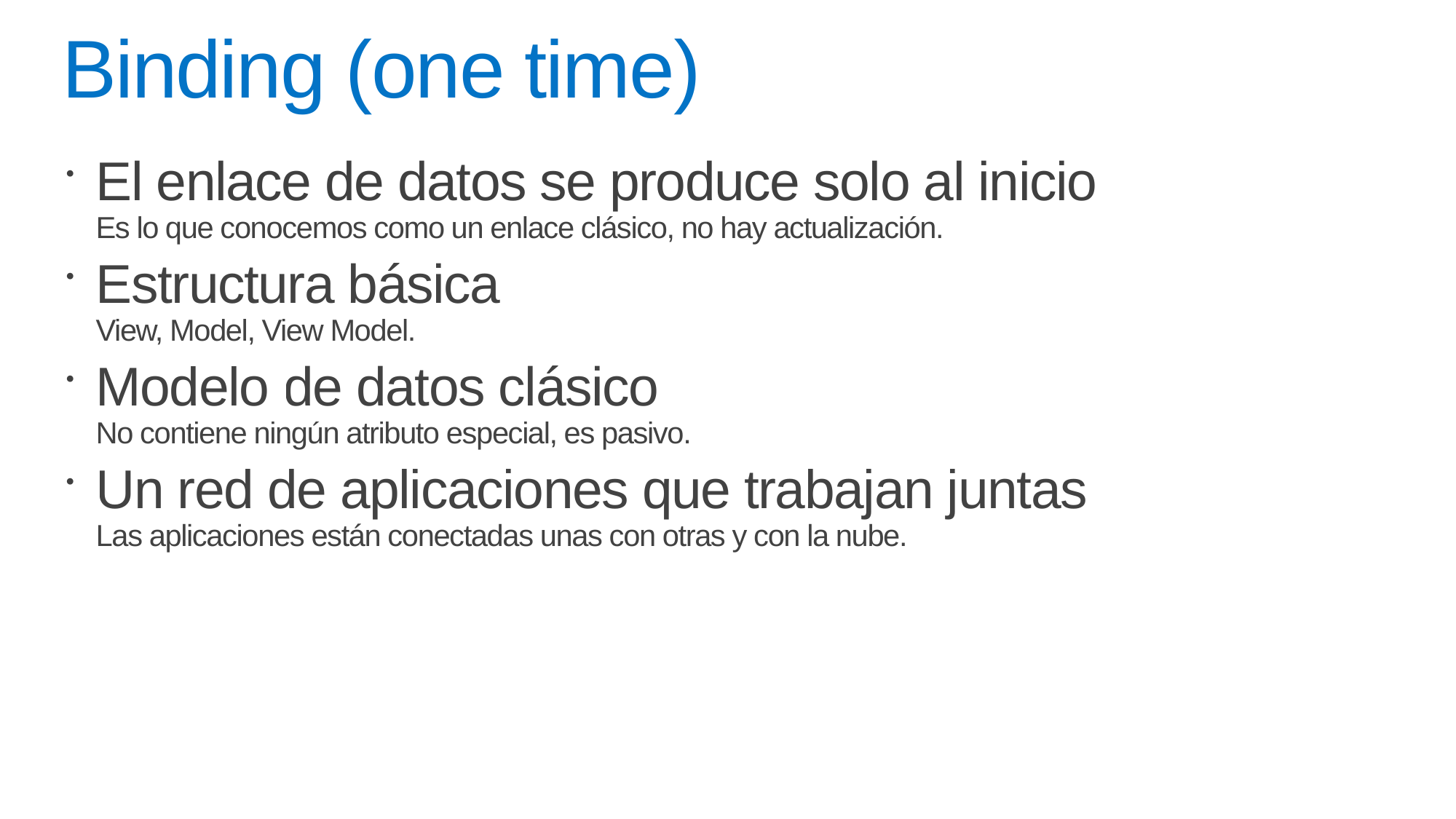

# Binding (one time)
El enlace de datos se produce solo al inicio
Es lo que conocemos como un enlace clásico, no hay actualización.
Estructura básica
View, Model, View Model.
Modelo de datos clásico
No contiene ningún atributo especial, es pasivo.
Un red de aplicaciones que trabajan juntas
Las aplicaciones están conectadas unas con otras y con la nube.